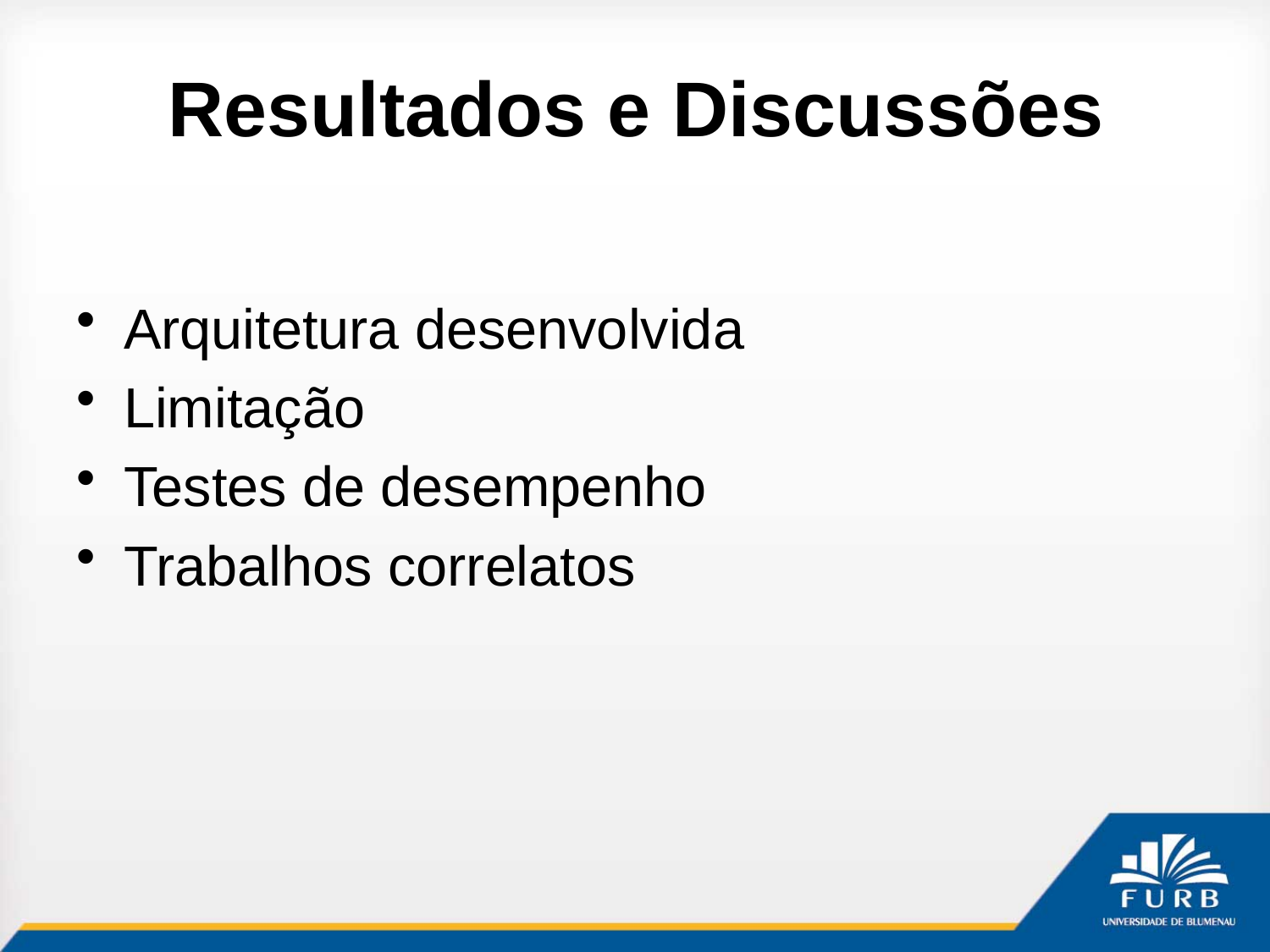

# Resultados e Discussões
Arquitetura desenvolvida
Limitação
Testes de desempenho
Trabalhos correlatos